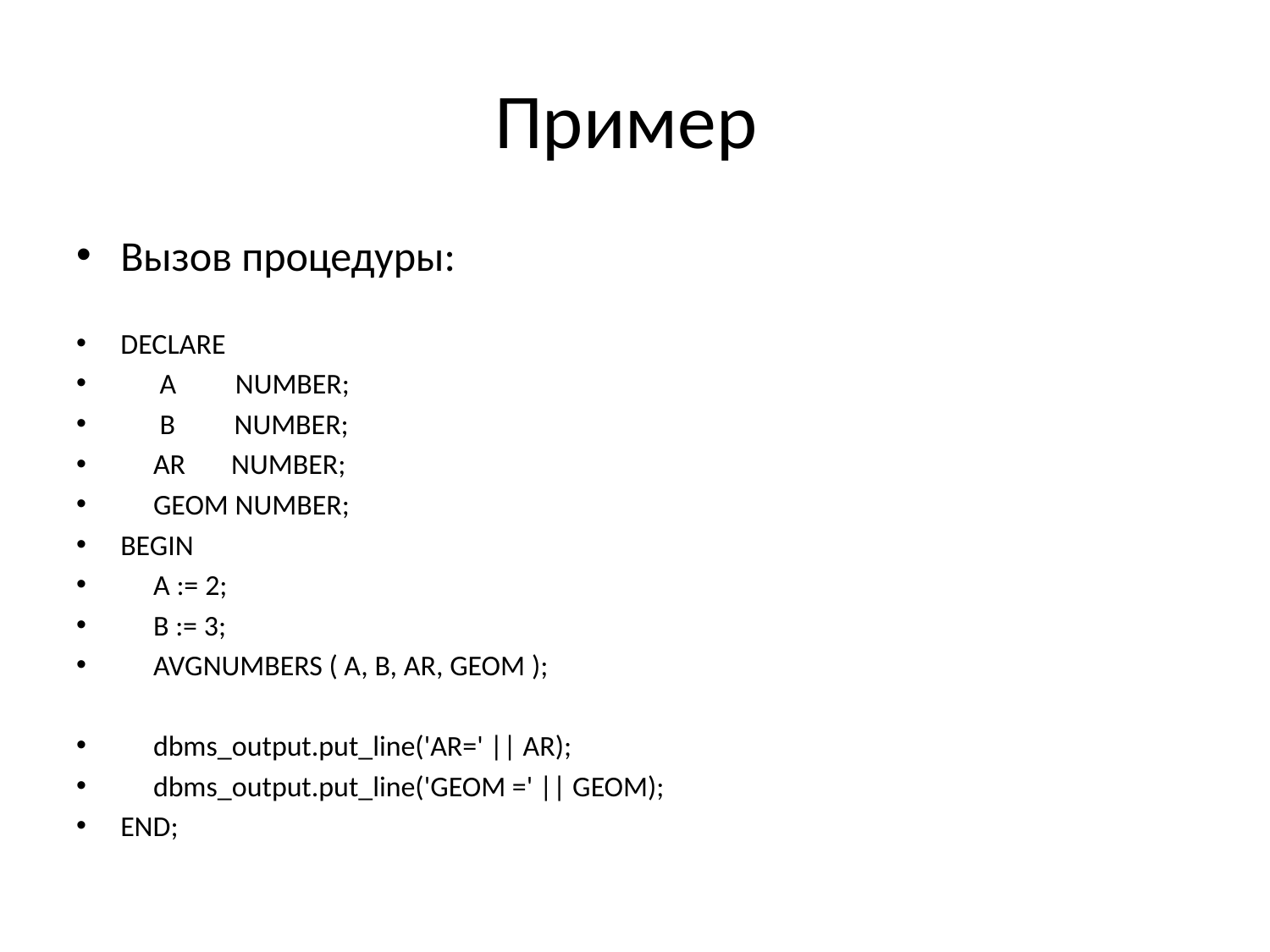

# Пример
Вызов процедуры:

DECLARE
      A         NUMBER;
      B         NUMBER;
     AR       NUMBER;
     GEOM NUMBER;
BEGIN
     A := 2;
     B := 3;
     AVGNUMBERS ( A, B, AR, GEOM );

     dbms_output.put_line('AR=' || AR);
     dbms_output.put_line('GEOM =' || GEOM);
END;